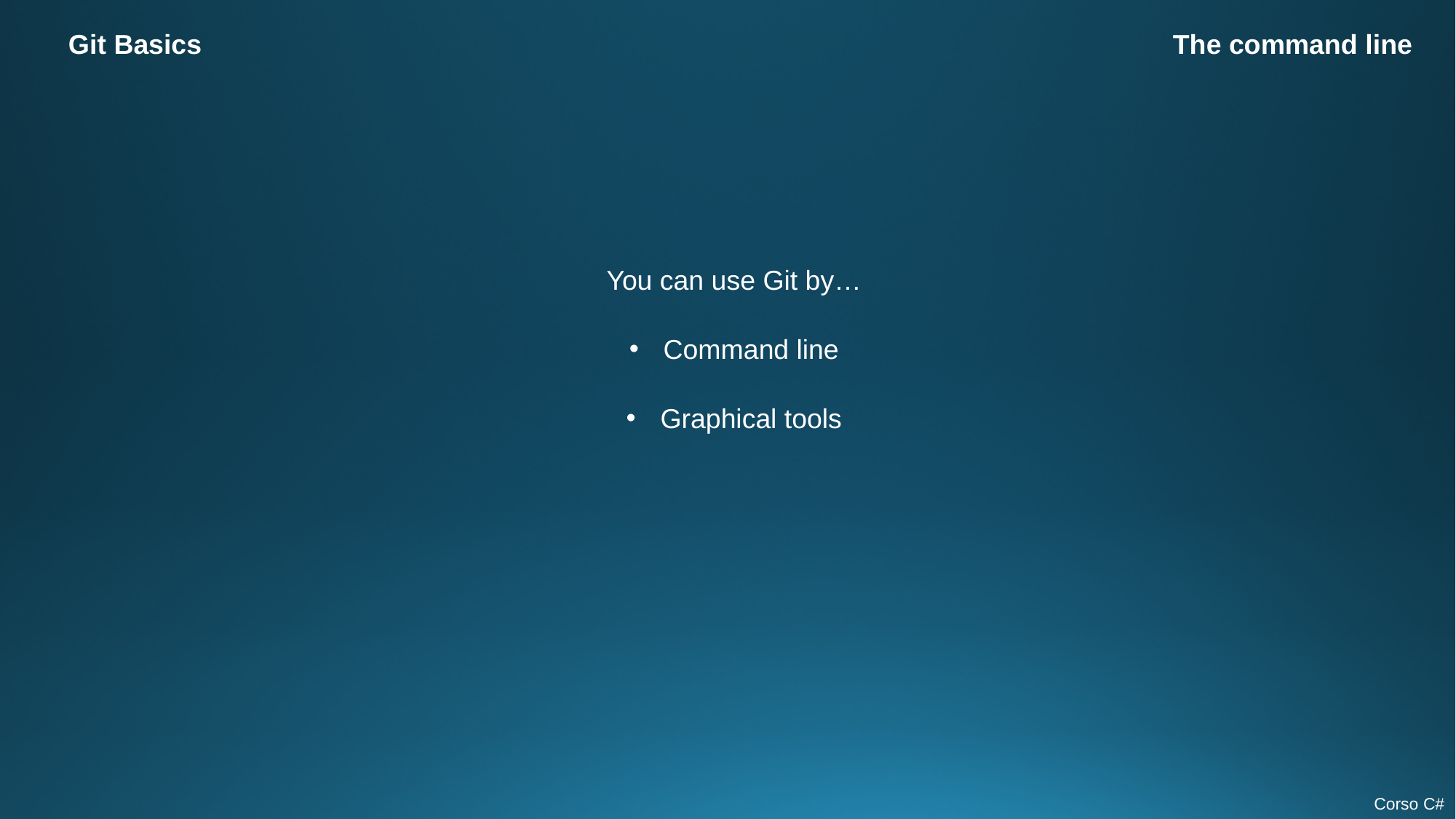

Git Basics
The command line
You can use Git by…
Command line
Graphical tools
Corso C#